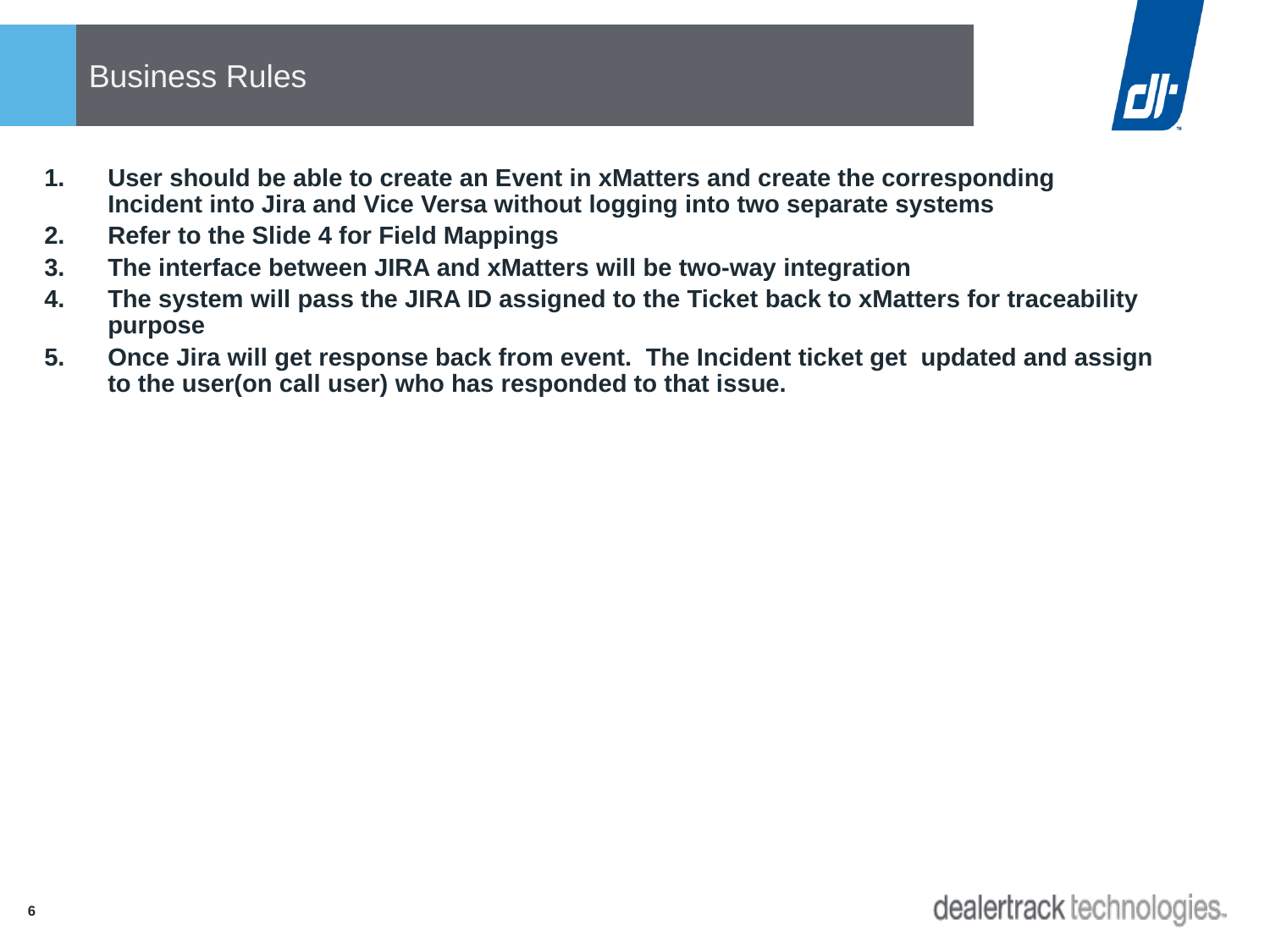

# Business Rules
User should be able to create an Event in xMatters and create the corresponding Incident into Jira and Vice Versa without logging into two separate systems
Refer to the Slide 4 for Field Mappings
The interface between JIRA and xMatters will be two-way integration
The system will pass the JIRA ID assigned to the Ticket back to xMatters for traceability purpose
Once Jira will get response back from event.  The Incident ticket get  updated and assign to the user(on call user) who has responded to that issue.

6